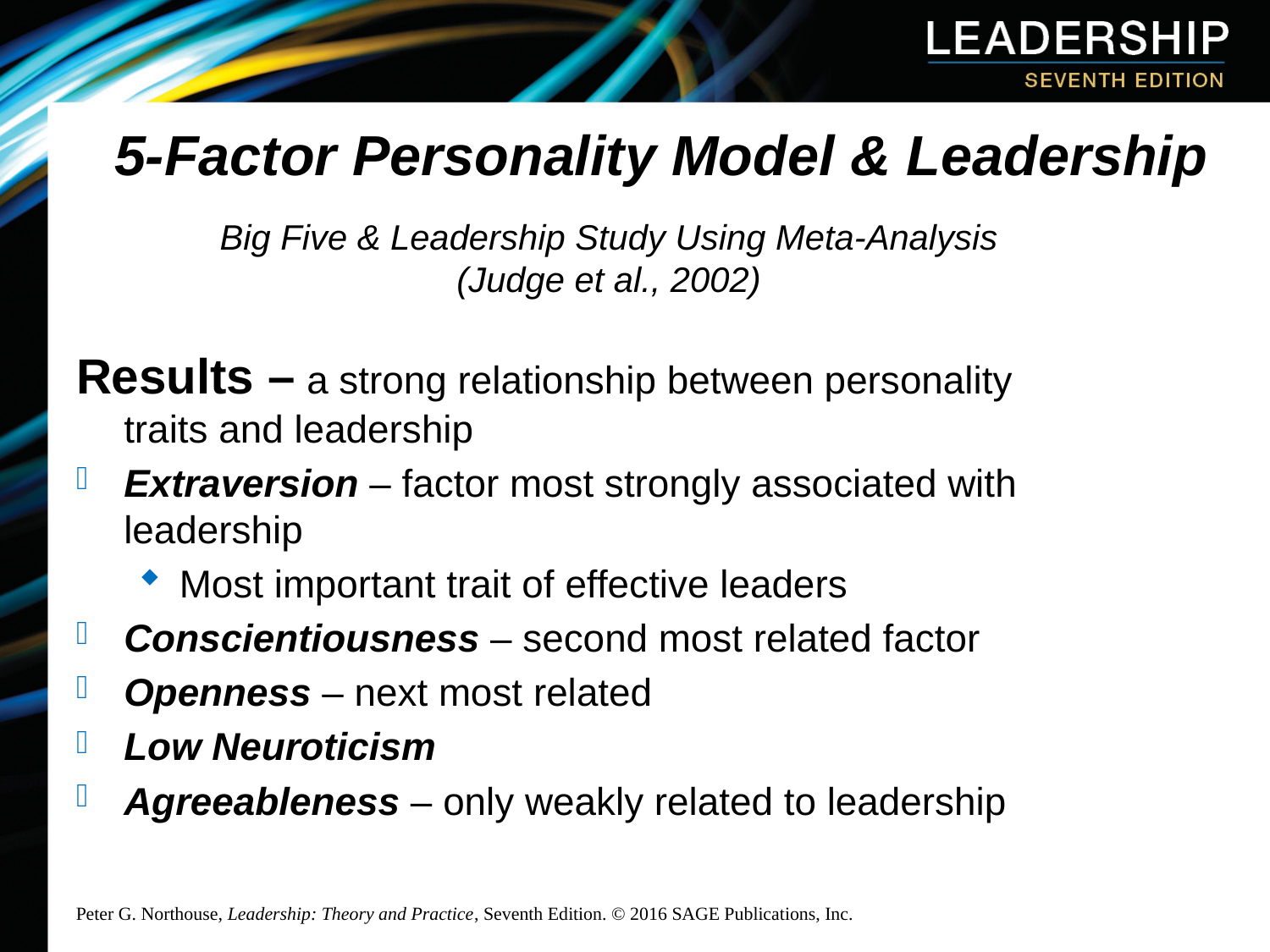

# 5-Factor Personality Model & Leadership
Big Five & Leadership Study Using Meta-Analysis
(Judge et al., 2002)
Results – a strong relationship between personality 	      traits and leadership
Extraversion – factor most strongly associated with   leadership
Most important trait of effective leaders
Conscientiousness – second most related factor
Openness – next most related
Low Neuroticism
Agreeableness – only weakly related to leadership
Peter G. Northouse, Leadership: Theory and Practice, Seventh Edition. © 2016 SAGE Publications, Inc.